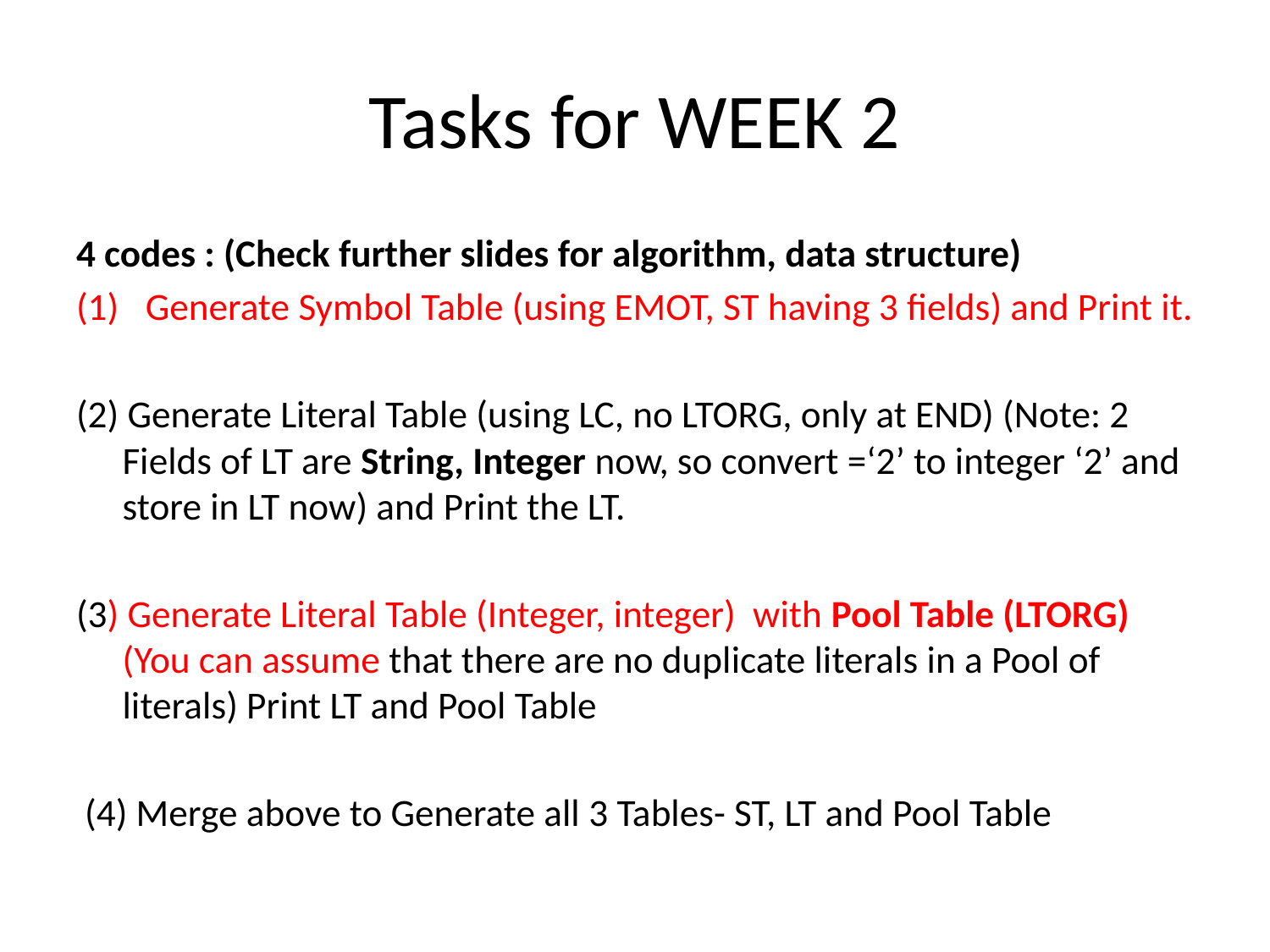

# Tasks for WEEK 2
4 codes : (Check further slides for algorithm, data structure)
Generate Symbol Table (using EMOT, ST having 3 fields) and Print it.

(2) Generate Literal Table (using LC, no LTORG, only at END) (Note: 2 Fields of LT are String, Integer now, so convert =‘2’ to integer ‘2’ and store in LT now) and Print the LT.

(3) Generate Literal Table (Integer, integer)  with Pool Table (LTORG) (You can assume that there are no duplicate literals in a Pool of literals) Print LT and Pool Table

 (4) Merge above to Generate all 3 Tables- ST, LT and Pool Table